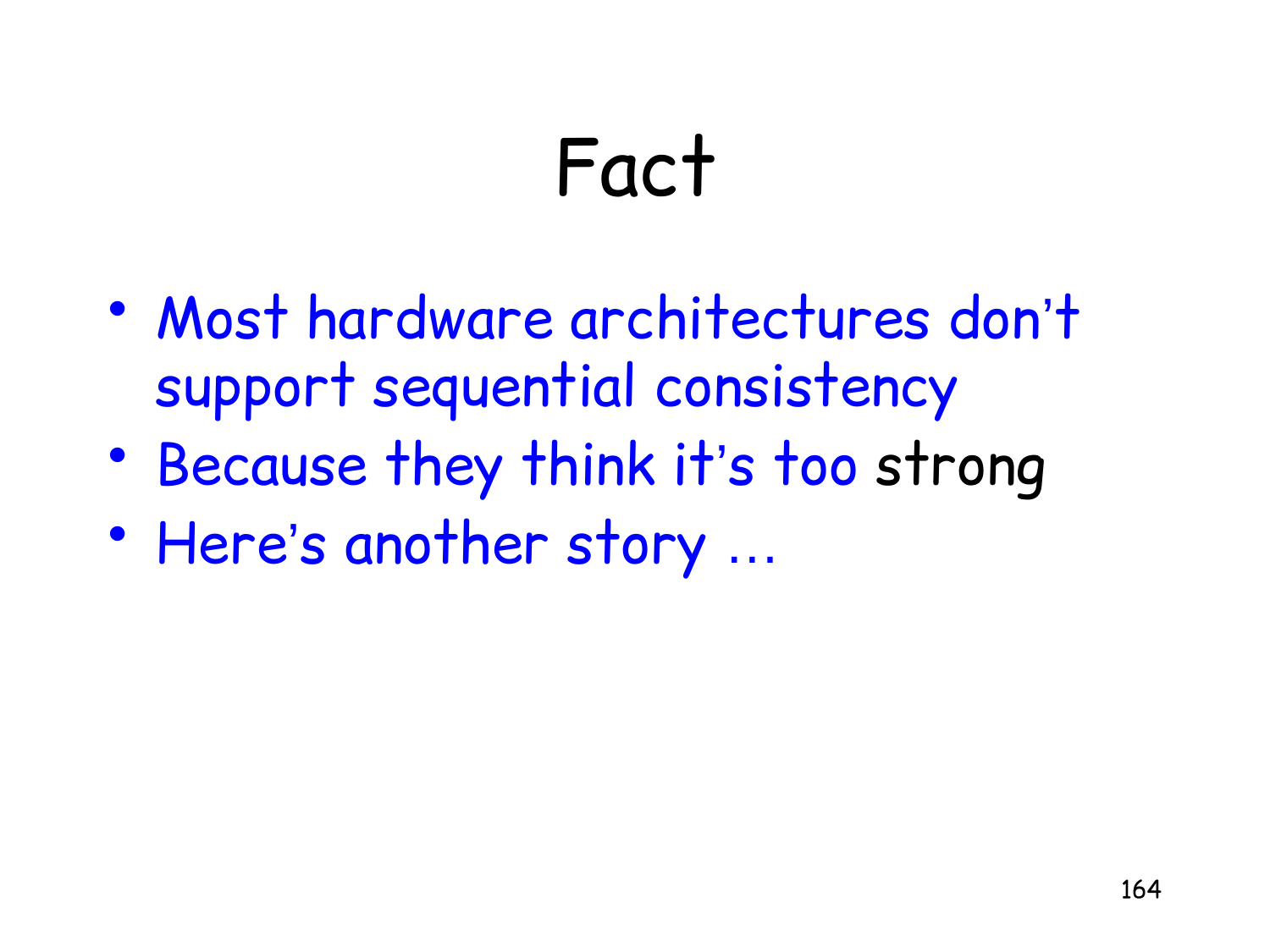

# Fact
Most hardware architectures don’t support sequential consistency
Because they think it’s too strong
Here’s another story …
164